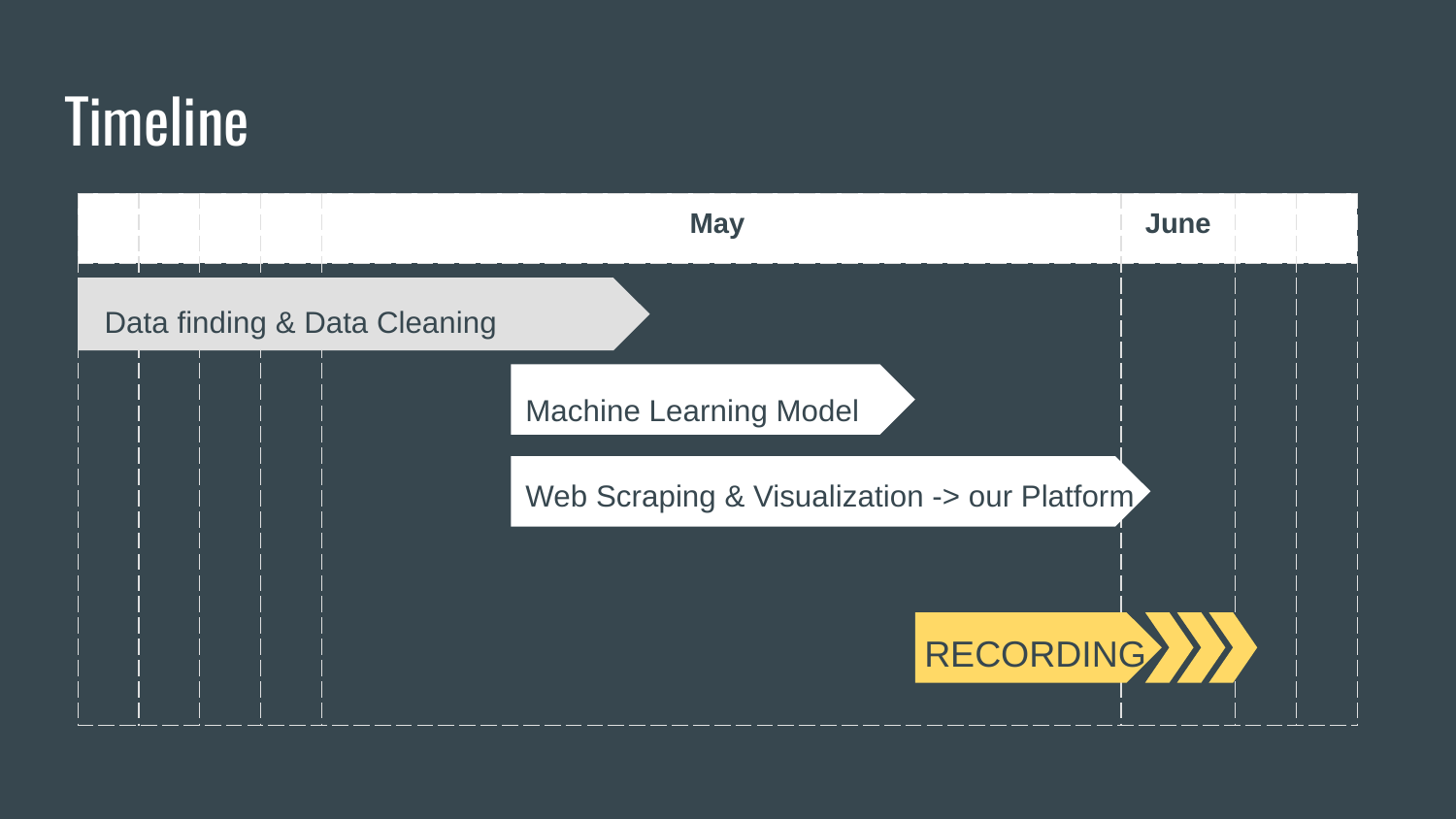

# Timeline
|  |  |  |  | May | June |  |  |
| --- | --- | --- | --- | --- | --- | --- | --- |
|  |  |  |  |  |  |  |  |

Data finding & Data Cleaning

Machine Learning Model

Web Scraping & Visualization -> our Platform
RECORDING